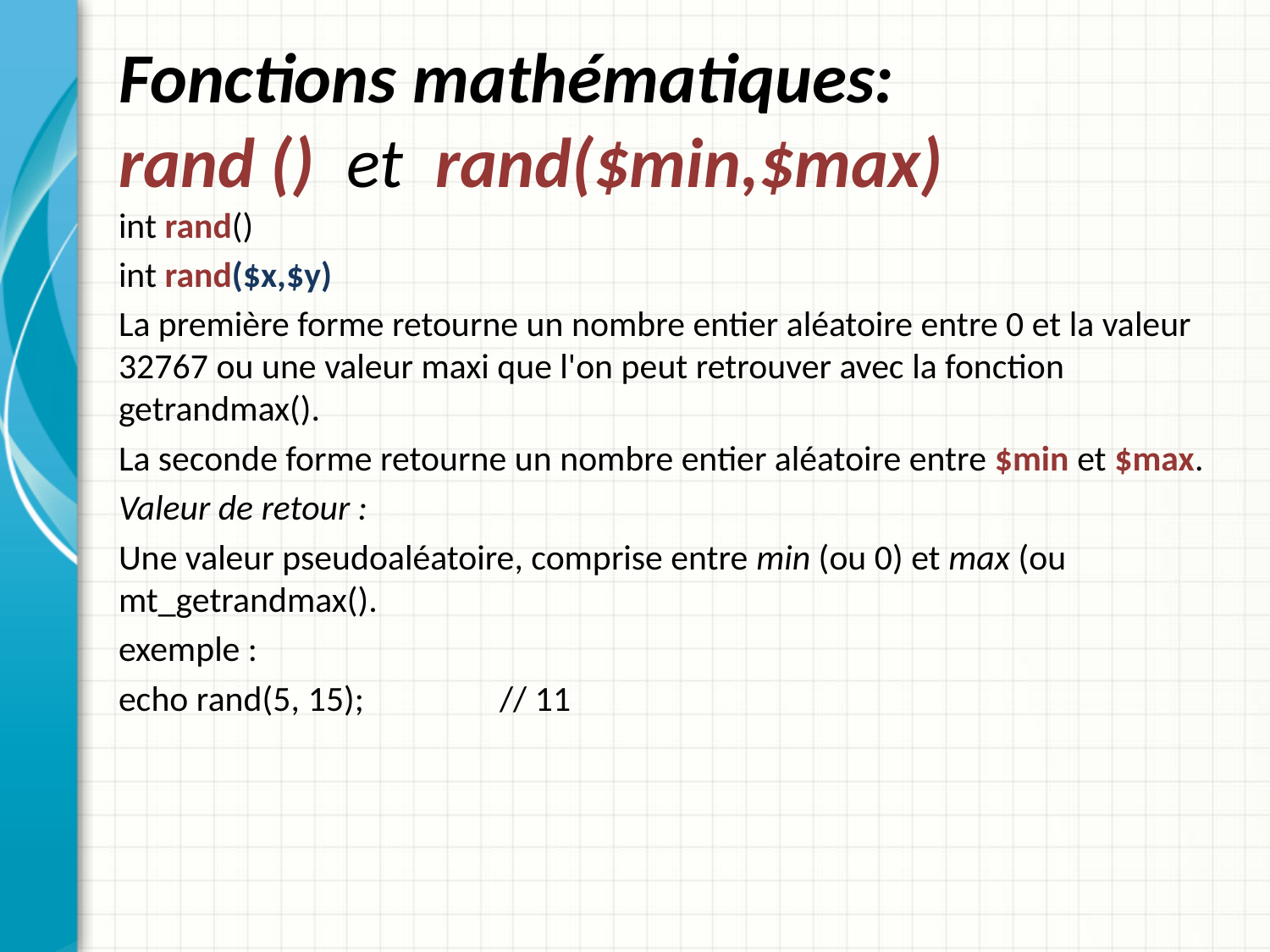

# Fonctions mathématiques: rand ()  et  rand($min,$max)
int rand()
int rand($x,$y)
La première forme retourne un nombre entier aléatoire entre 0 et la valeur 32767 ou une valeur maxi que l'on peut retrouver avec la fonction getrandmax().
La seconde forme retourne un nombre entier aléatoire entre $min et $max.
Valeur de retour :
Une valeur pseudoaléatoire, comprise entre min (ou 0) et max (ou mt_getrandmax().
exemple :
echo rand(5, 15);		// 11